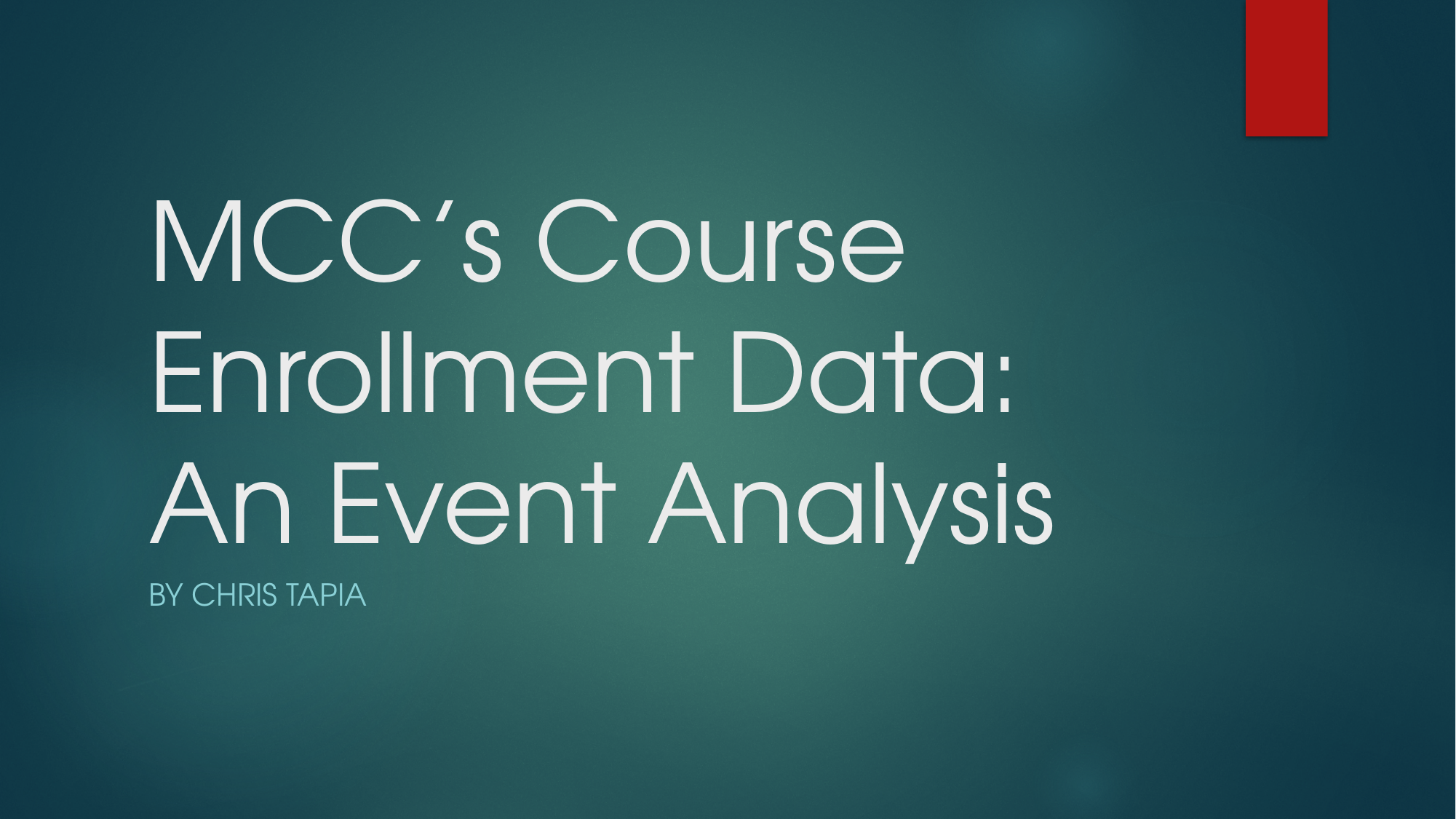

# MCC’s Course Enrollment Data: An Event Analysis
By Chris Tapia